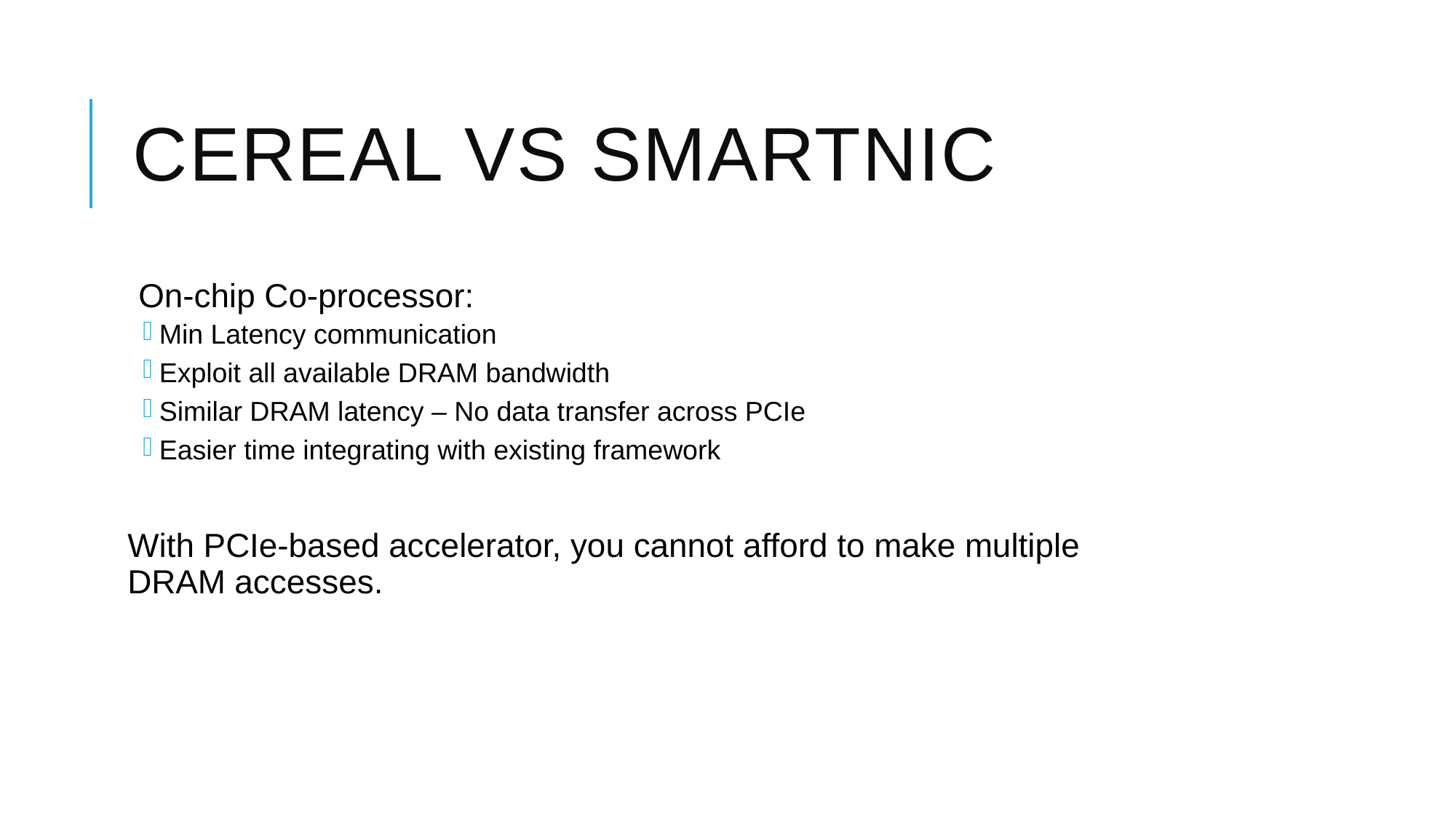

# CEREAL vs SMARTNIC
On-chip Co-processor:
Min Latency communication
Exploit all available DRAM bandwidth
Similar DRAM latency – No data transfer across PCIe
Easier time integrating with existing framework

With PCIe-based accelerator, you cannot afford to make multiple DRAM accesses.